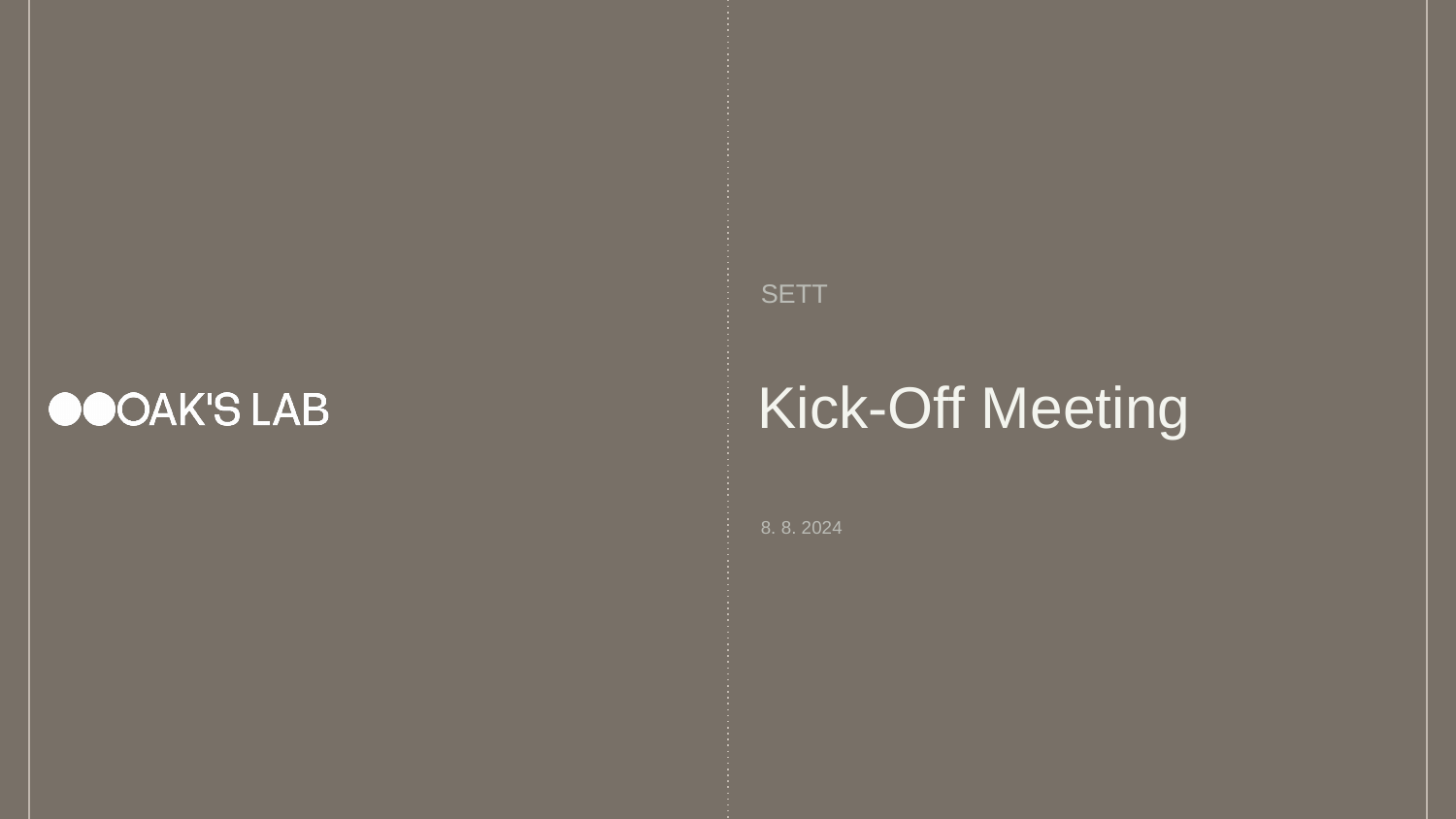

SETT
# Kick-Off Meeting
8. 8. 2024